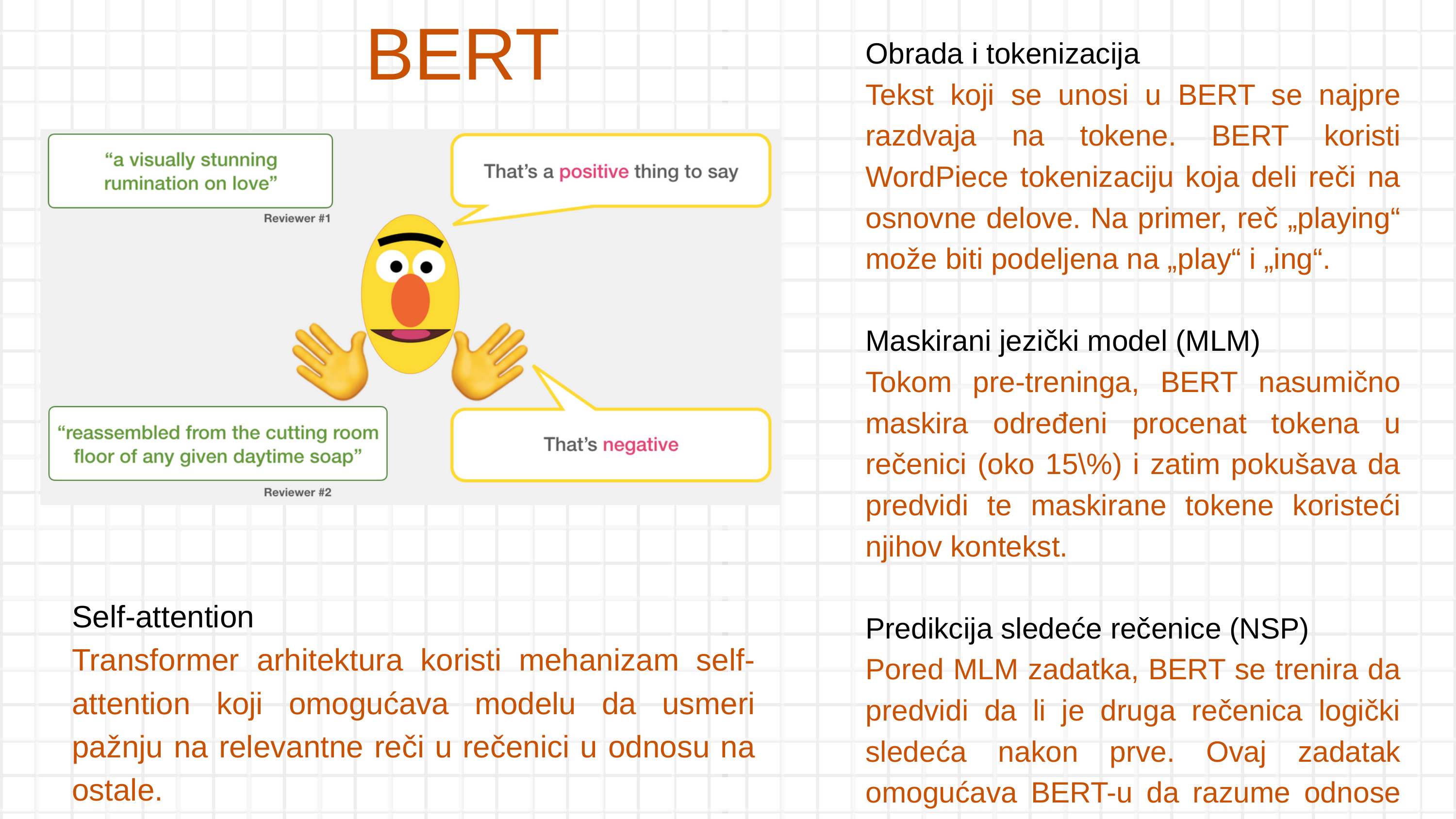

BERT
Obrada i tokenizacija
Tekst koji se unosi u BERT se najpre razdvaja na tokene. BERT koristi WordPiece tokenizaciju koja deli reči na osnovne delove. Na primer, reč „playing“ može biti podeljena na „play“ i „ing“.

Maskirani jezički model (MLM)
Tokom pre-treninga, BERT nasumično maskira određeni procenat tokena u rečenici (oko 15\%) i zatim pokušava da predvidi te maskirane tokene koristeći njihov kontekst.

Predikcija sledeće rečenice (NSP)
Pored MLM zadatka, BERT se trenira da predvidi da li je druga rečenica logički sledeća nakon prve. Ovaj zadatak omogućava BERT-u da razume odnose između rečenica.

Self-attention
Transformer arhitektura koristi mehanizam self-attention koji omogućava modelu da usmeri pažnju na relevantne reči u rečenici u odnosu na ostale.